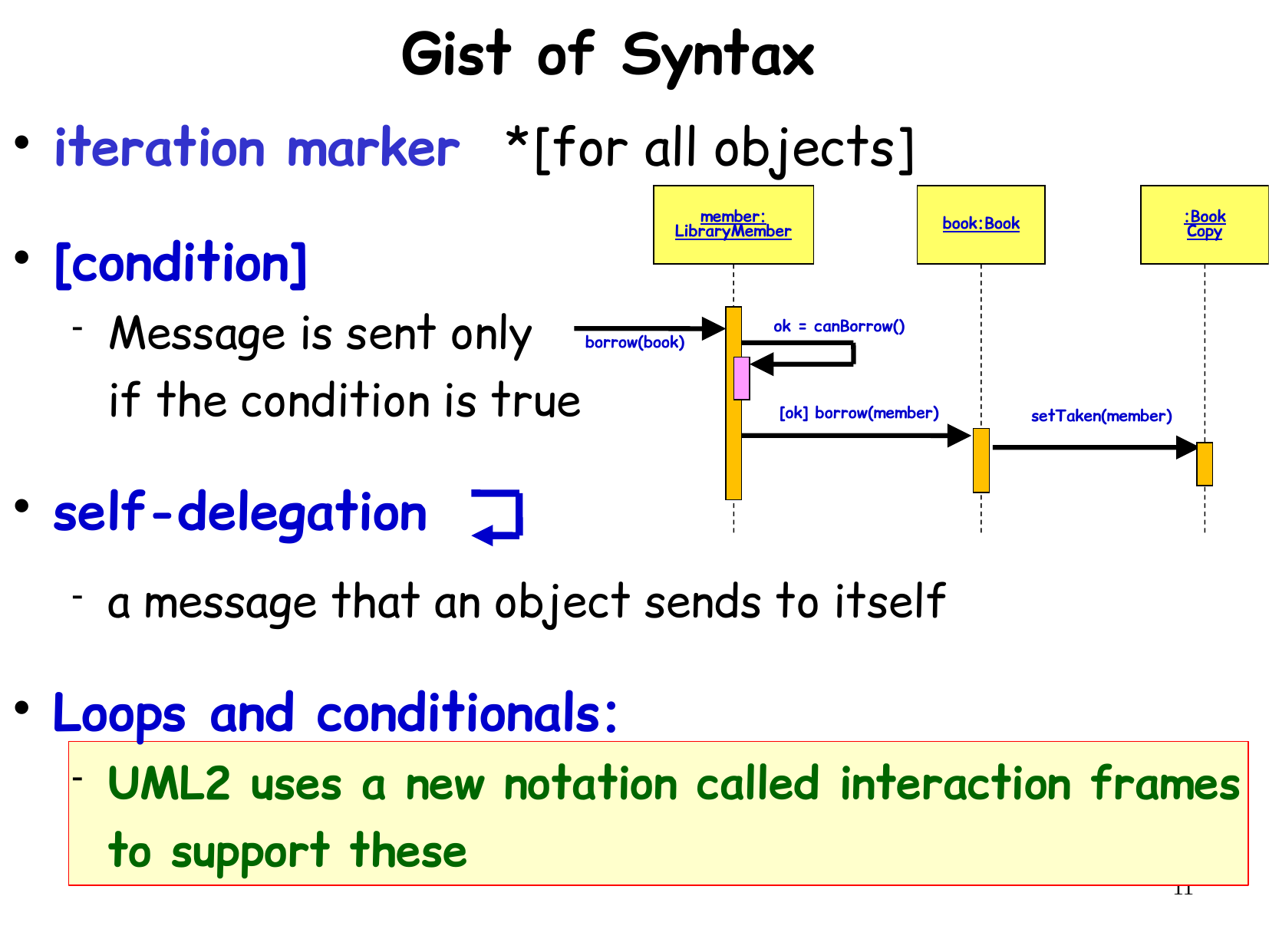

Gist of Syntax
iteration marker  *[for all objects]
[condition]
Message is sent only                                                     if the condition is true
self-delegation
a message that an object sends to itself
Loops and conditionals:
UML2 uses a new notation called interaction frames to support these
book:Book

:Book
Copy

member:
LibraryMember

ok = canBorrow()

borrow(book)
[ok] borrow(member)
setTaken(member)